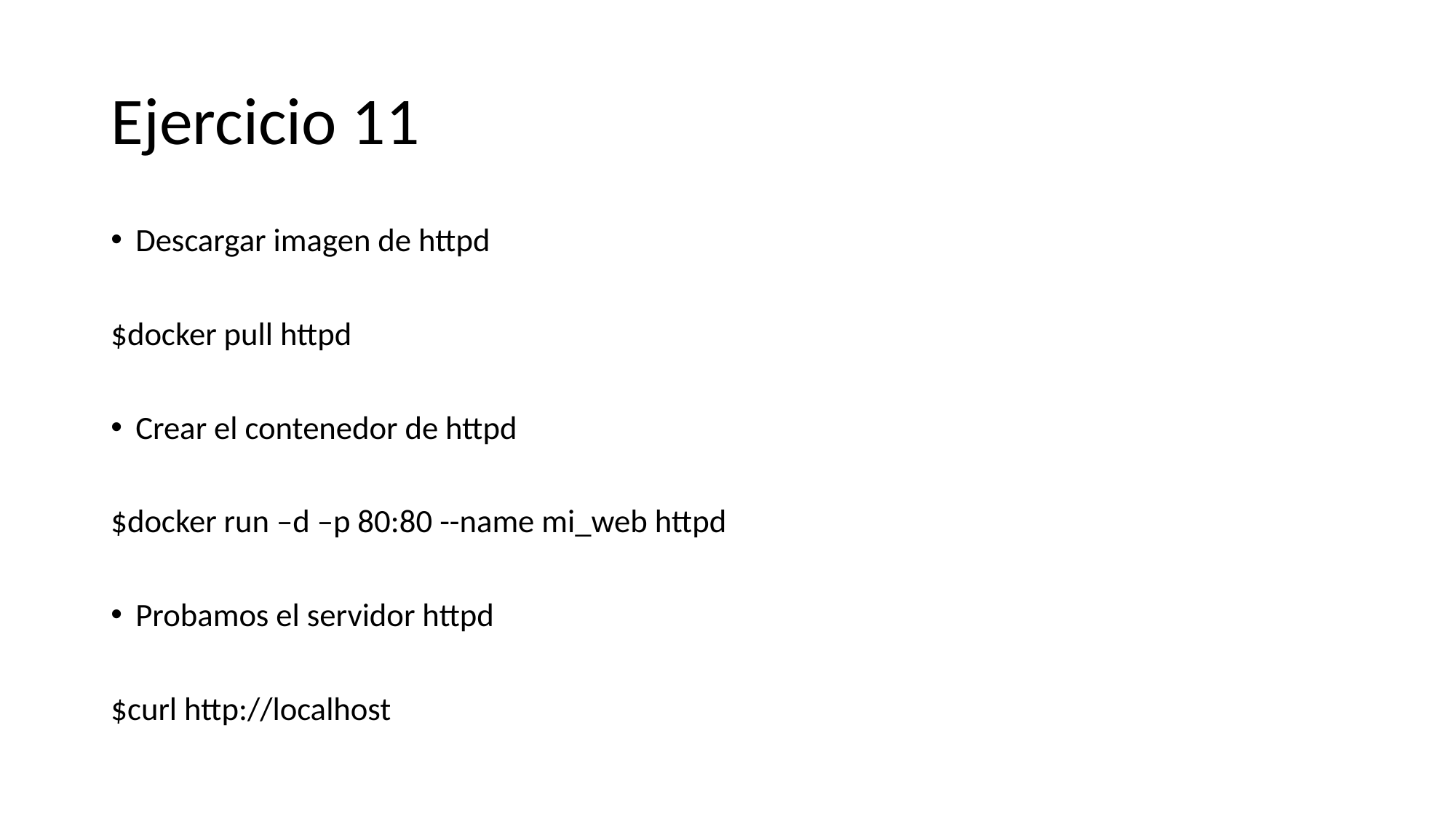

# Ejercicio 11
Descargar imagen de httpd

$docker pull httpd

Crear el contenedor de httpd

$docker run –d –p 80:80 --name mi_web httpd

Probamos el servidor httpd

$curl http://localhost